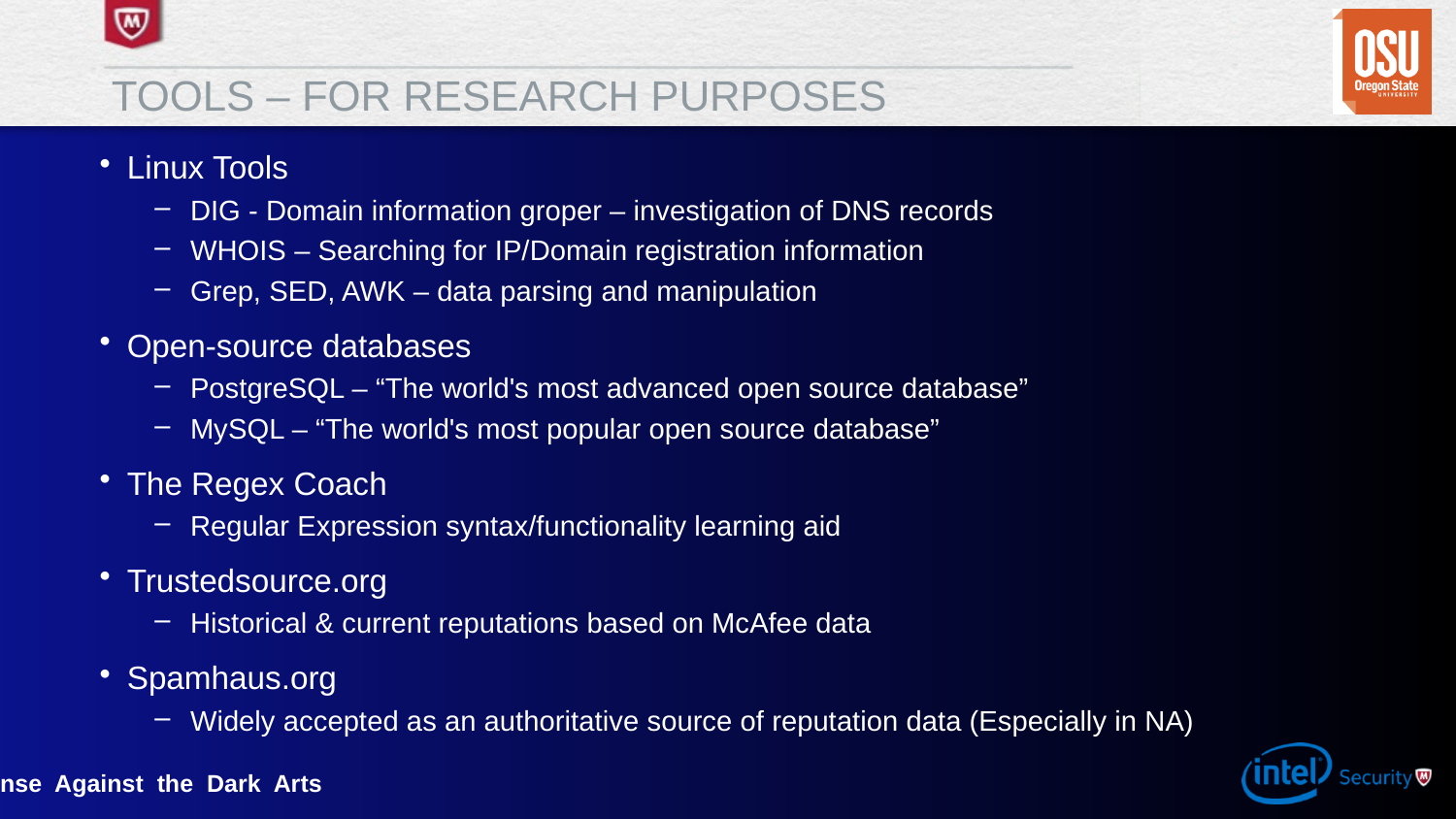

# Tools – for research purposes
Linux Tools
DIG - Domain information groper – investigation of DNS records
WHOIS – Searching for IP/Domain registration information
Grep, SED, AWK – data parsing and manipulation
Open-source databases
PostgreSQL – “The world's most advanced open source database”
MySQL – “The world's most popular open source database”
The Regex Coach
Regular Expression syntax/functionality learning aid
Trustedsource.org
Historical & current reputations based on McAfee data
Spamhaus.org
Widely accepted as an authoritative source of reputation data (Especially in NA)